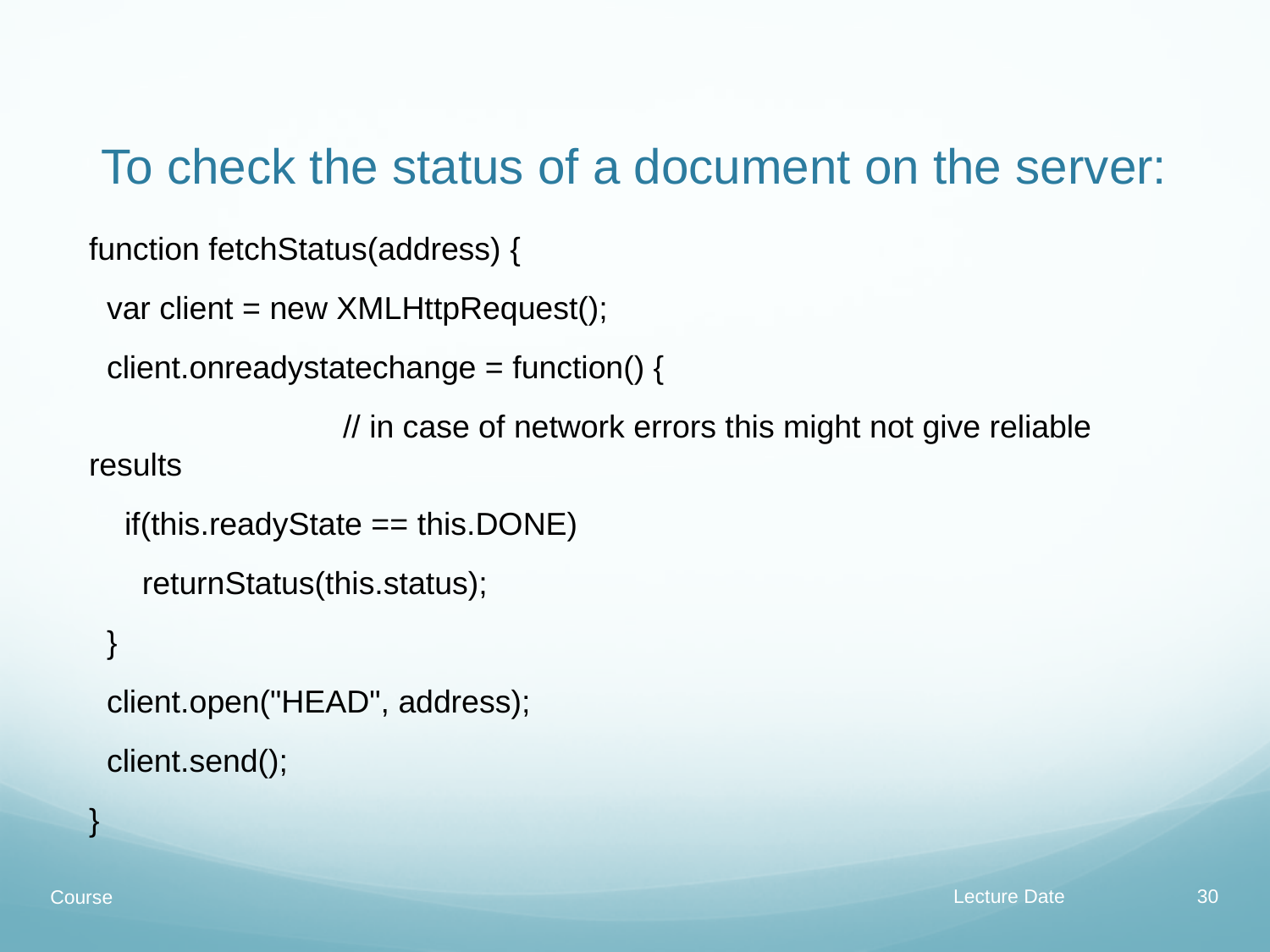

# To check the status of a document on the server:
function fetchStatus(address) {
  var client = new XMLHttpRequest();
  client.onreadystatechange = function() {
    		// in case of network errors this might not give reliable results
    if(this.readyState == this.DONE)
      returnStatus(this.status);
  }
  client.open("HEAD", address);
  client.send();
}